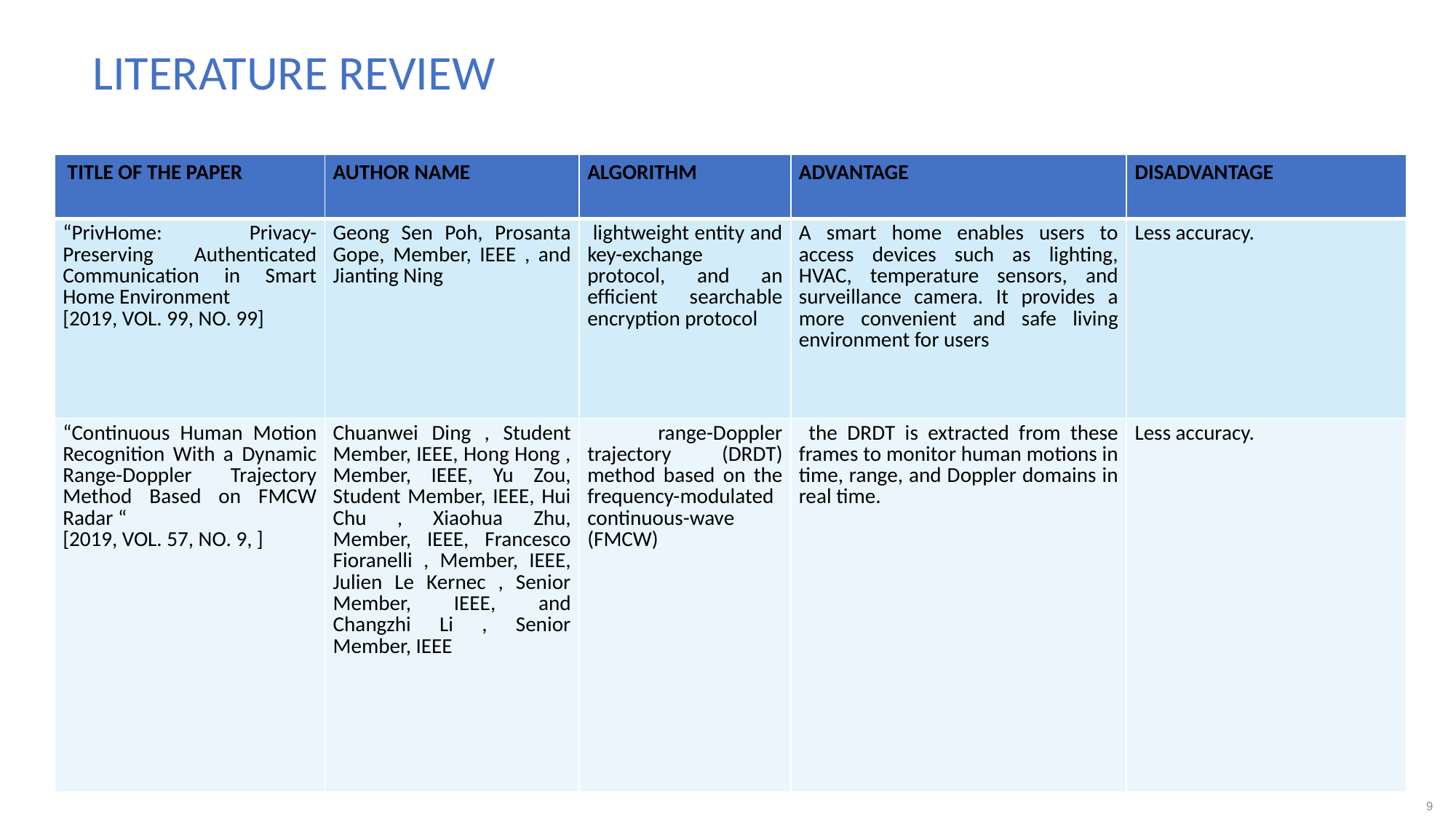

LITERATURE REVIEW
| TITLE OF THE PAPER | AUTHOR NAME | ALGORITHM | ADVANTAGE | DISADVANTAGE |
| --- | --- | --- | --- | --- |
| “PrivHome: Privacy-Preserving Authenticated Communication in Smart Home Environment [2019, VOL. 99, NO. 99] | Geong Sen Poh, Prosanta Gope, Member, IEEE , and Jianting Ning | lightweight entity and key-exchange protocol, and an efﬁcient searchable encryption protocol | A smart home enables users to access devices such as lighting, HVAC, temperature sensors, and surveillance camera. It provides a more convenient and safe living environment for users | Less accuracy. |
| “Continuous Human Motion Recognition With a Dynamic Range-Doppler Trajectory Method Based on FMCW Radar “ [2019, VOL. 57, NO. 9, ] | Chuanwei Ding , Student Member, IEEE, Hong Hong , Member, IEEE, Yu Zou, Student Member, IEEE, Hui Chu , Xiaohua Zhu, Member, IEEE, Francesco Fioranelli , Member, IEEE, Julien Le Kernec , Senior Member, IEEE, and Changzhi Li , Senior Member, IEEE | range-Doppler trajectory (DRDT) method based on the frequency-modulated continuous-wave (FMCW) | the DRDT is extracted from these frames to monitor human motions in time, range, and Doppler domains in real time. | Less accuracy. |